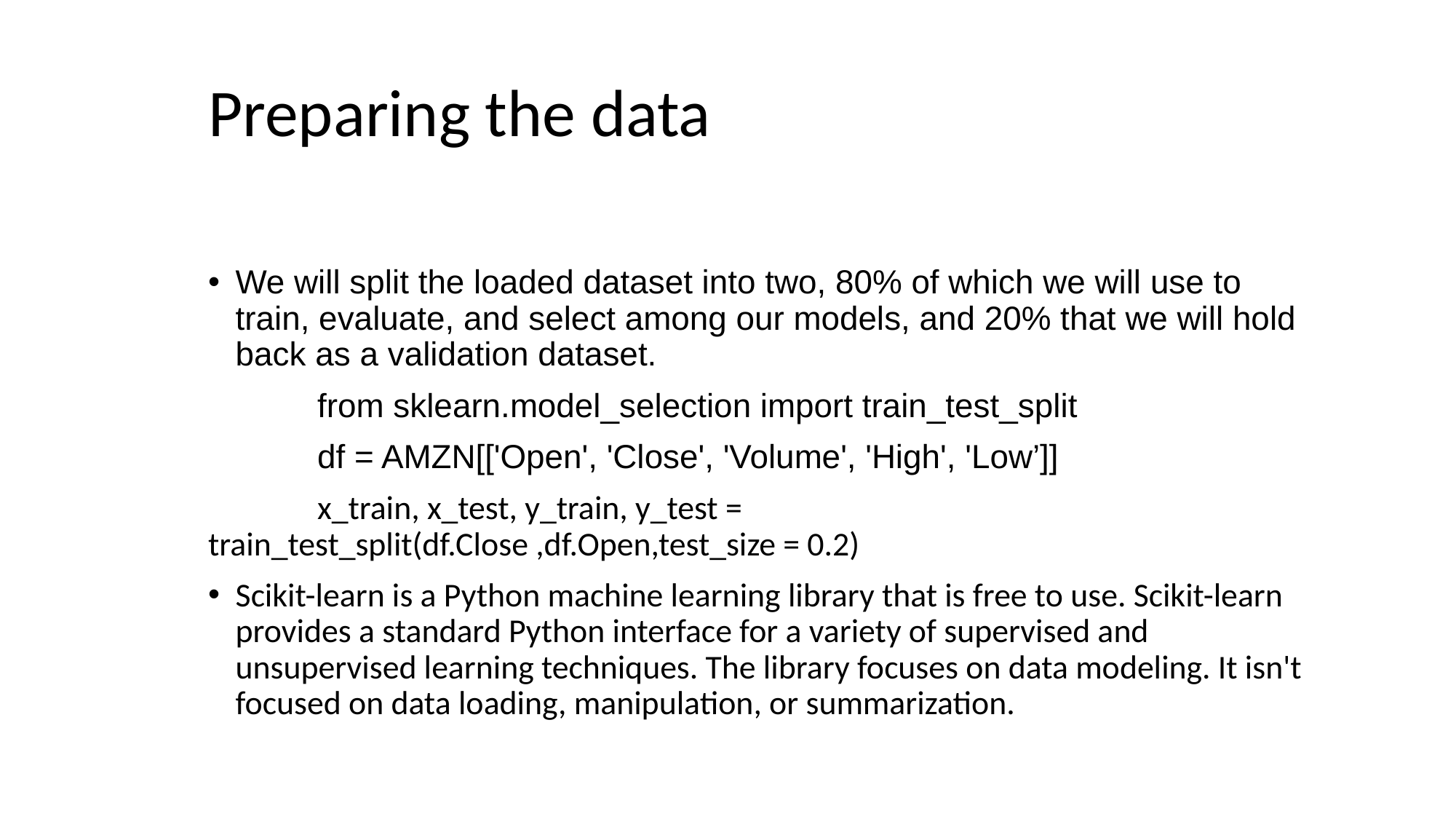

# Preparing the data
We will split the loaded dataset into two, 80% of which we will use to train, evaluate, and select among our models, and 20% that we will hold back as a validation dataset.
	from sklearn.model_selection import train_test_split
	df = AMZN[['Open', 'Close', 'Volume', 'High', 'Low’]]
	x_train, x_test, y_train, y_test = train_test_split(df.Close ,df.Open,test_size = 0.2)
Scikit-learn is a Python machine learning library that is free to use. Scikit-learn provides a standard Python interface for a variety of supervised and unsupervised learning techniques. The library focuses on data modeling. It isn't focused on data loading, manipulation, or summarization.